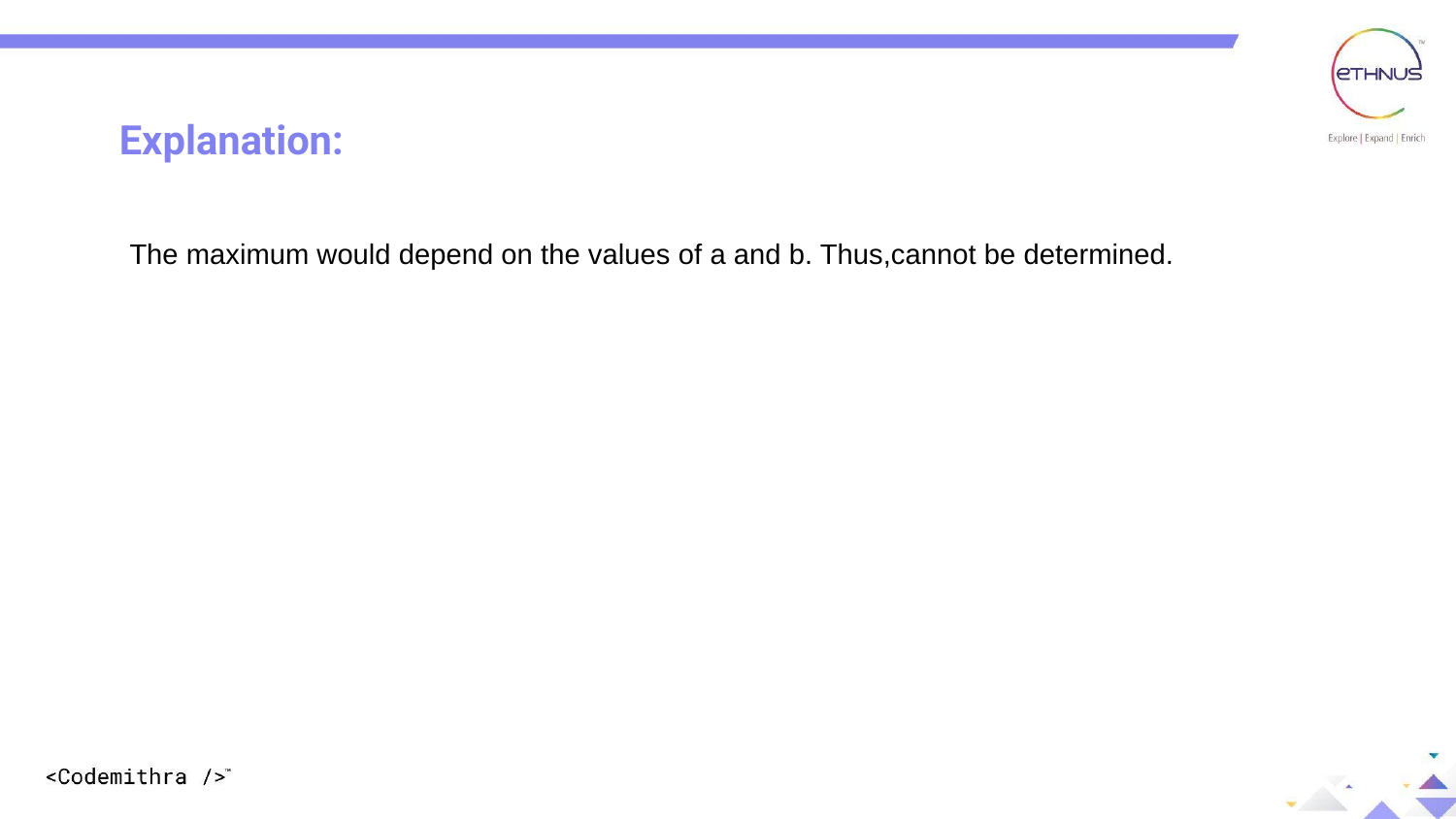

Explanation:
Explanation:
The maximum would depend on the values of a and b. Thus,cannot be determined.